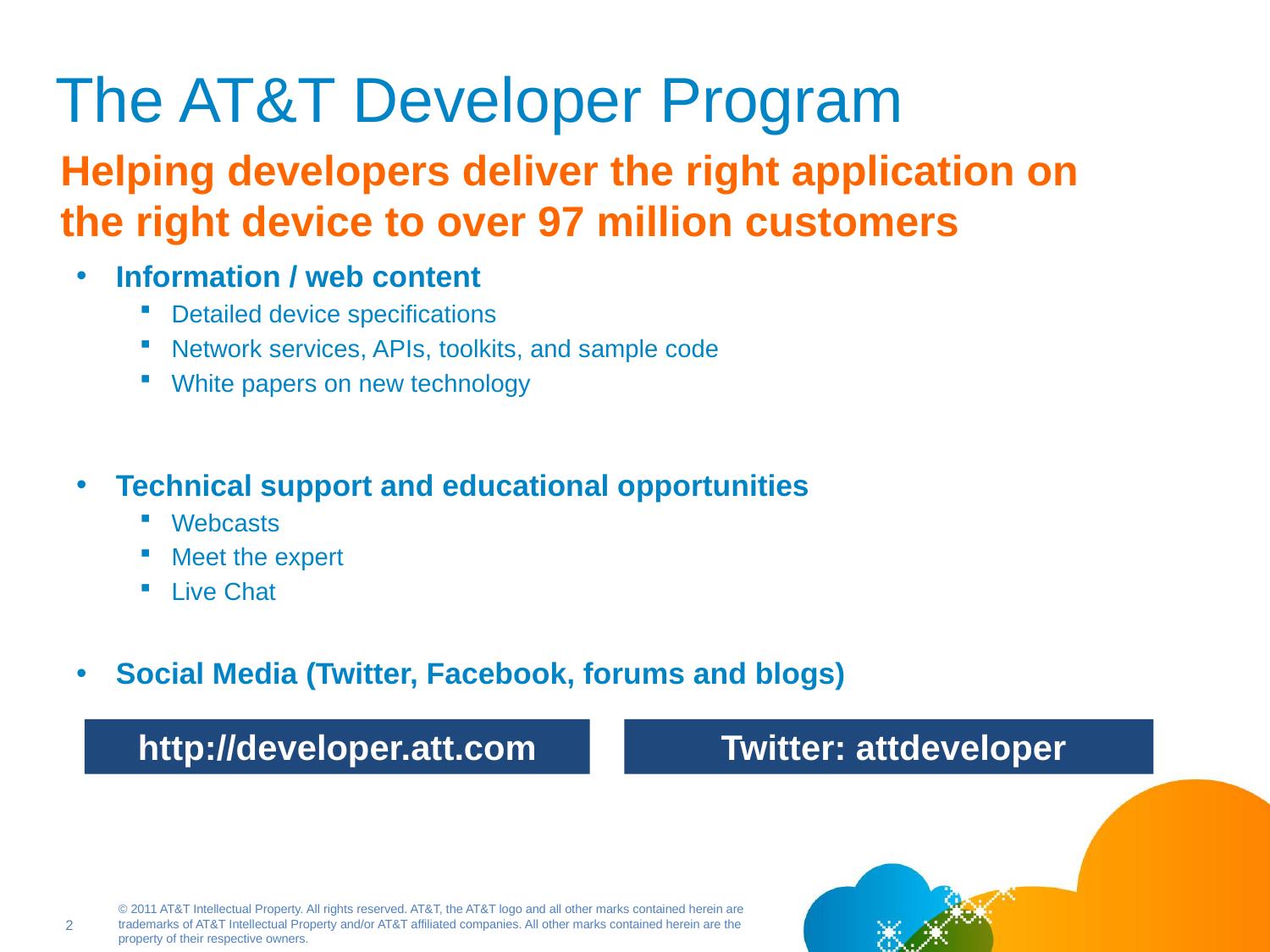

# The AT&T Developer Program
	Helping developers deliver the right application on the right device to over 97 million customers
Information / web content
Detailed device specifications
Network services, APIs, toolkits, and sample code
White papers on new technology

Technical support and educational opportunities
Webcasts
Meet the expert
Live Chat

Social Media (Twitter, Facebook, forums and blogs)

http://developer.att.com
 Twitter: attdeveloper
2